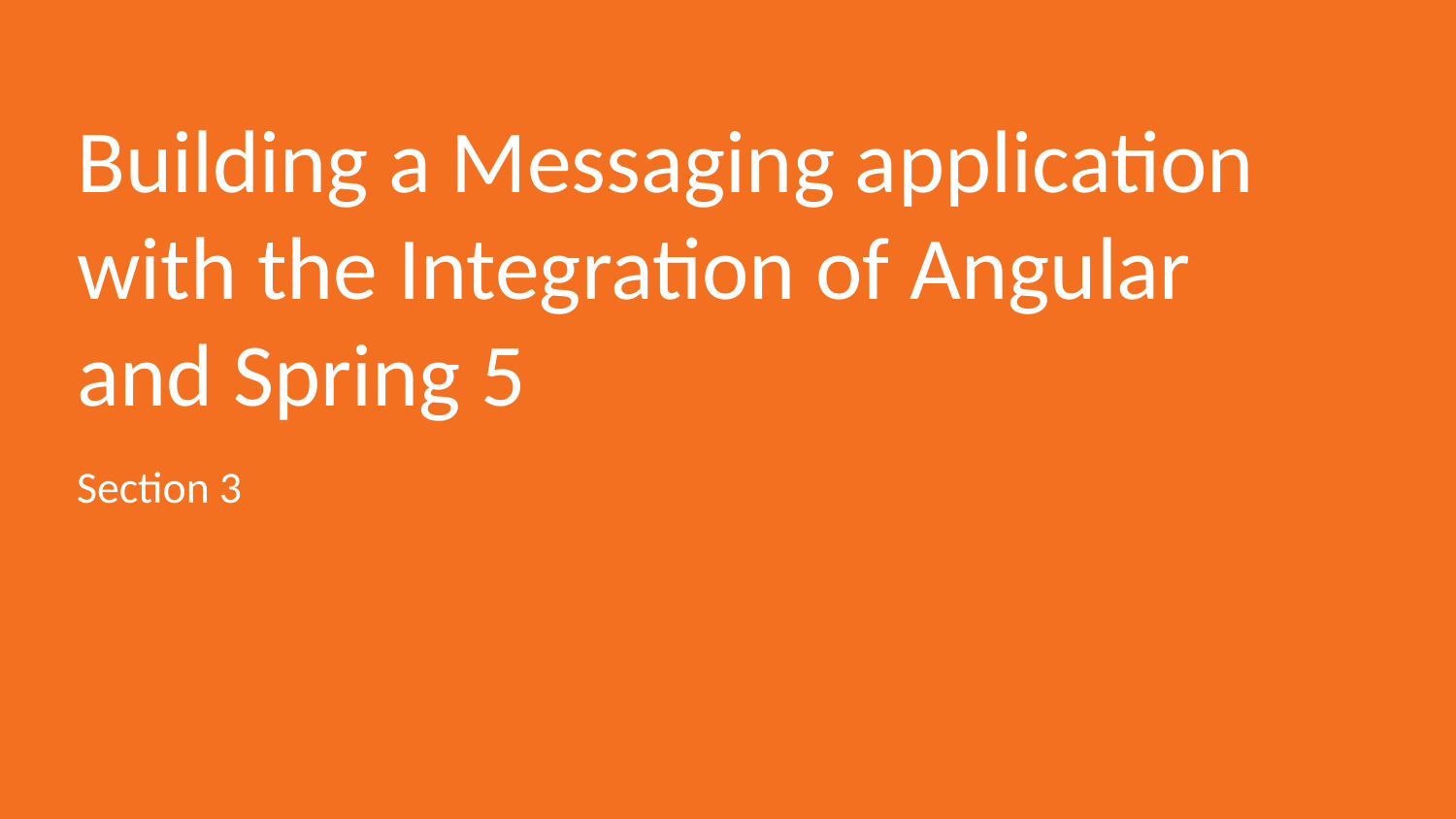

# Building a Messaging application with the Integration of Angular  and Spring 5
Section 3